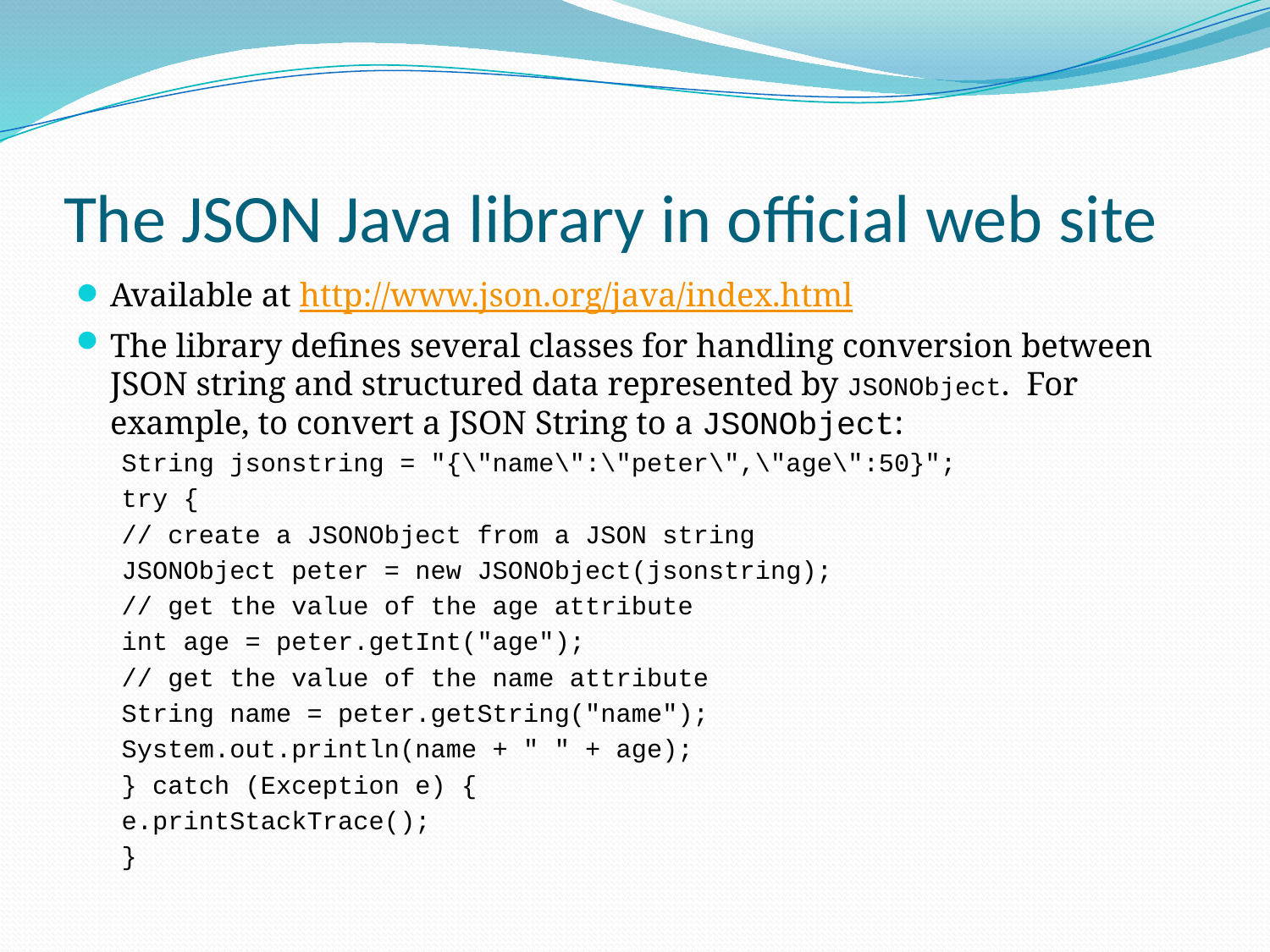

# The JSON Java library in official web site
Available at http://www.json.org/java/index.html
The library defines several classes for handling conversion between JSON string and structured data represented by JSONObject.  For example, to convert a JSON String to a JSONObject:
String jsonstring = "{\"name\":\"peter\",\"age\":50}";
try {
	// create a JSONObject from a JSON string
	JSONObject peter = new JSONObject(jsonstring);
	// get the value of the age attribute
	int age = peter.getInt("age");
	// get the value of the name attribute
	String name = peter.getString("name");
	System.out.println(name + " " + age);
} catch (Exception e) {
	e.printStackTrace();
}